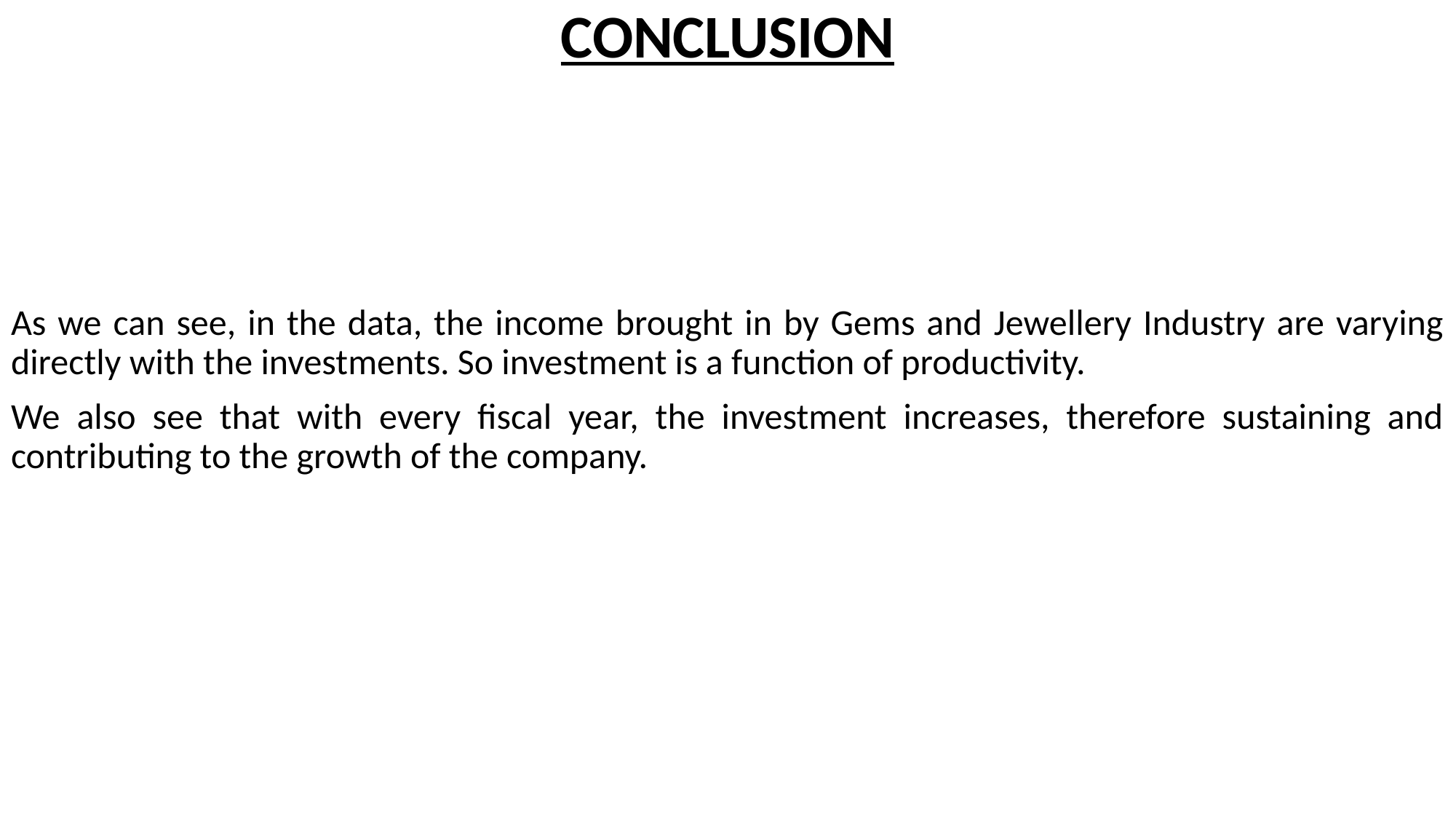

CONCLUSION

As we can see, in the data, the income brought in by Gems and Jewellery Industry are varying directly with the investments. So investment is a function of productivity.
We also see that with every fiscal year, the investment increases, therefore sustaining and contributing to the growth of the company.